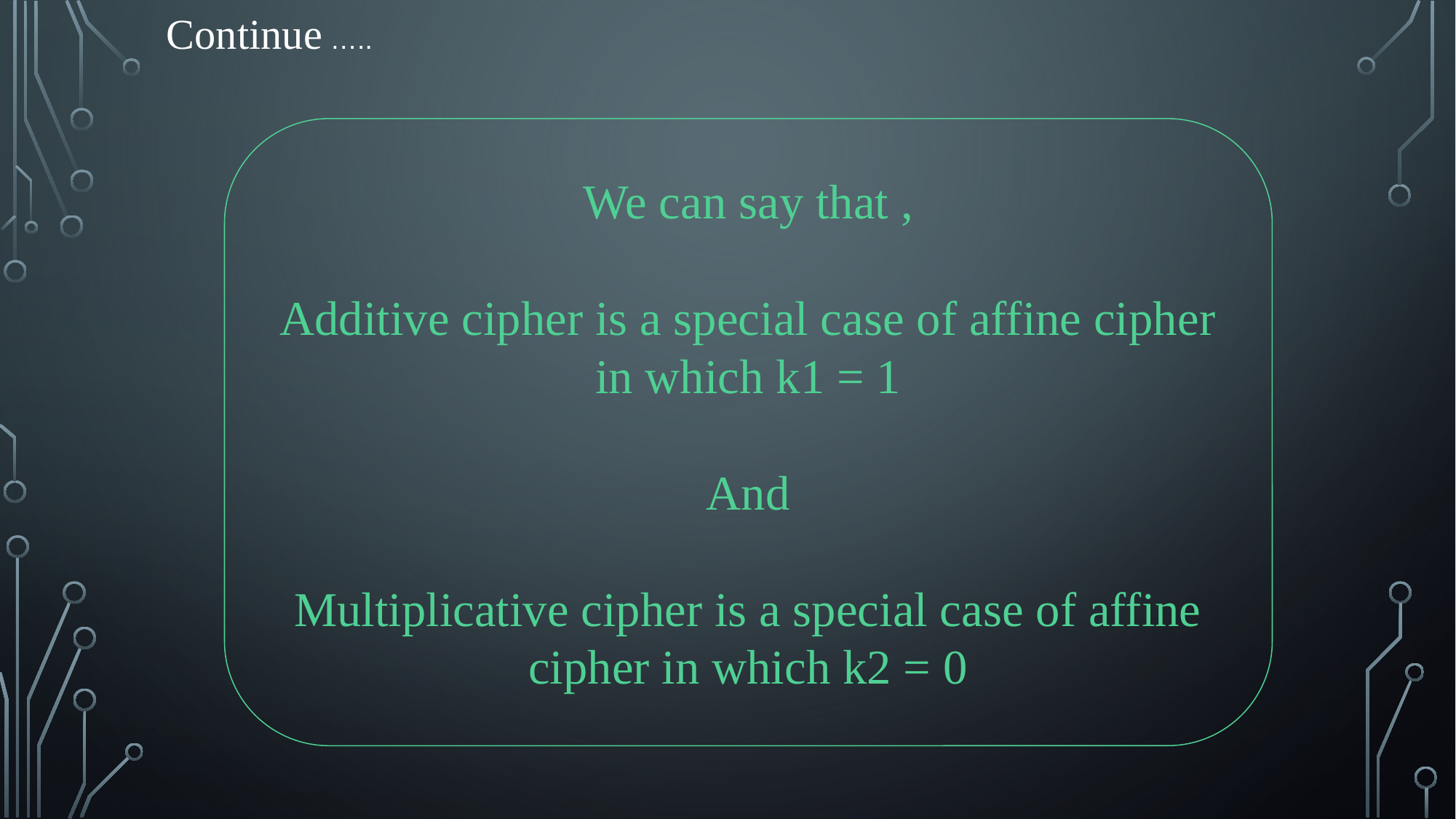

Continue …..
We can say that ,

Additive cipher is a special case of affine cipher in which k1 = 1

And

Multiplicative cipher is a special case of affine cipher in which k2 = 0